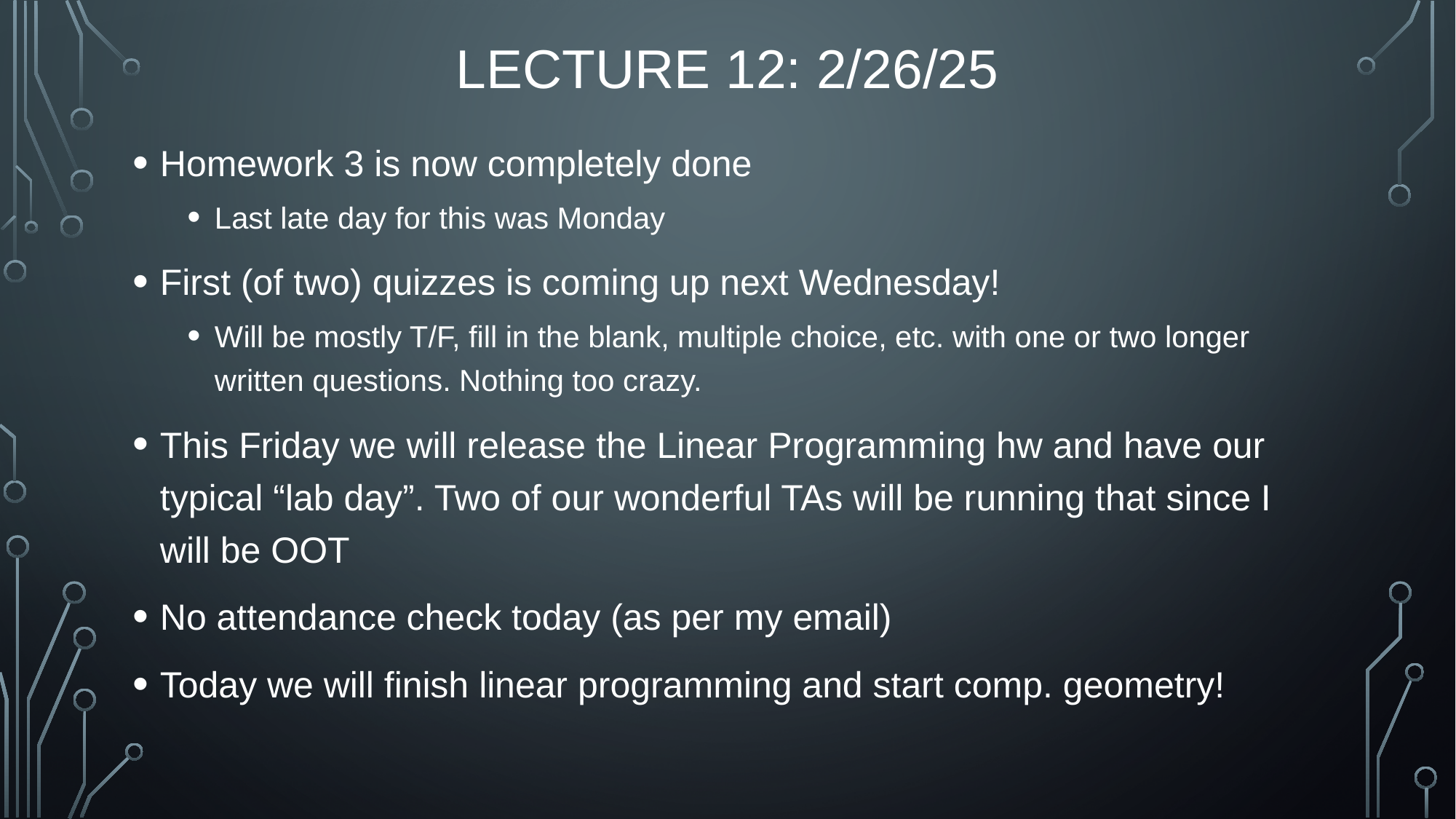

# Lecture 12: 2/26/25
Homework 3 is now completely done
Last late day for this was Monday
First (of two) quizzes is coming up next Wednesday!
Will be mostly T/F, fill in the blank, multiple choice, etc. with one or two longer written questions. Nothing too crazy.
This Friday we will release the Linear Programming hw and have our typical “lab day”. Two of our wonderful TAs will be running that since I will be OOT
No attendance check today (as per my email)
Today we will finish linear programming and start comp. geometry!